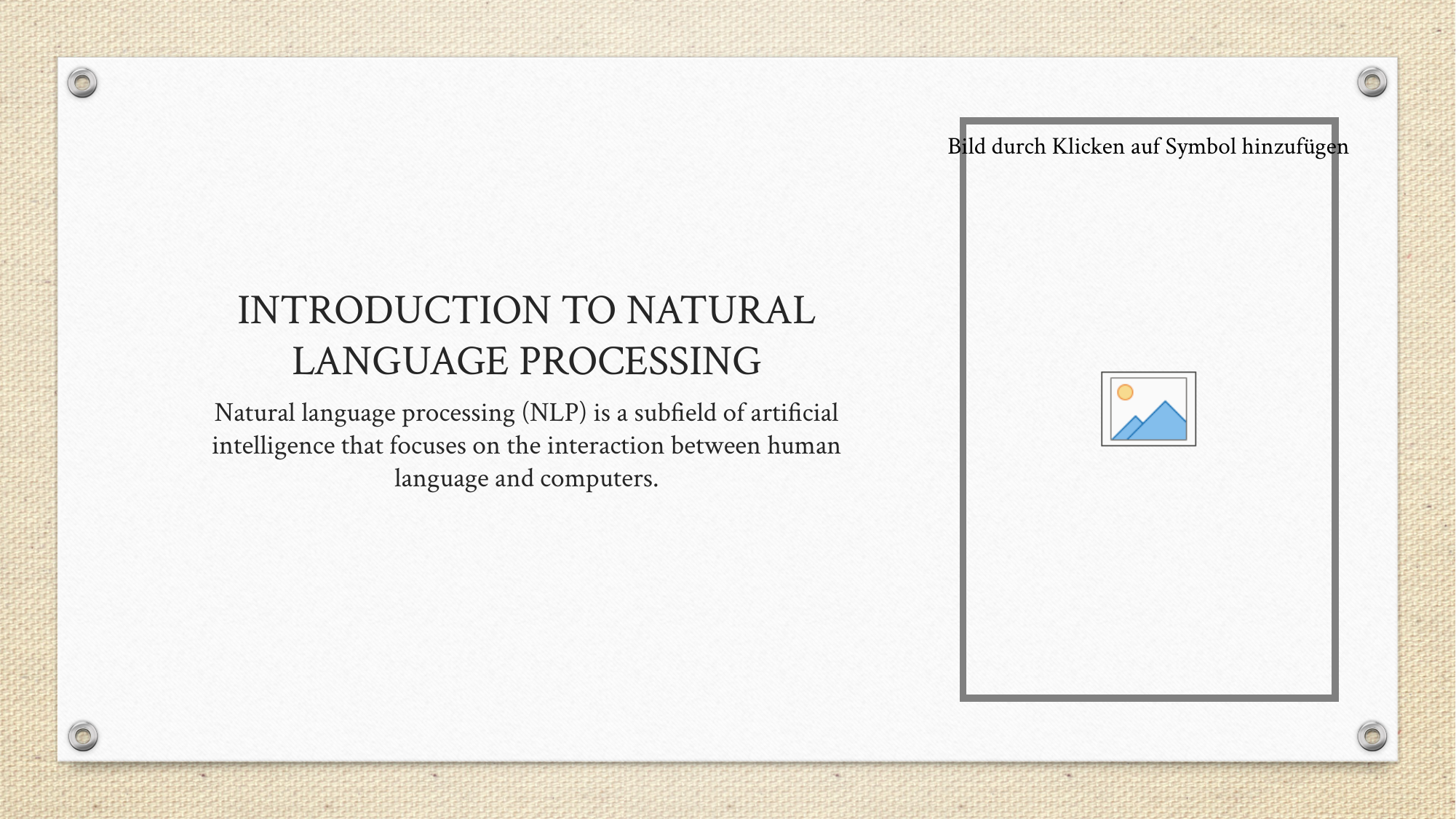

# INTRODUCTION TO NATURAL LANGUAGE PROCESSING
Natural language processing (NLP) is a subfield of artificial intelligence that focuses on the interaction between human language and computers.